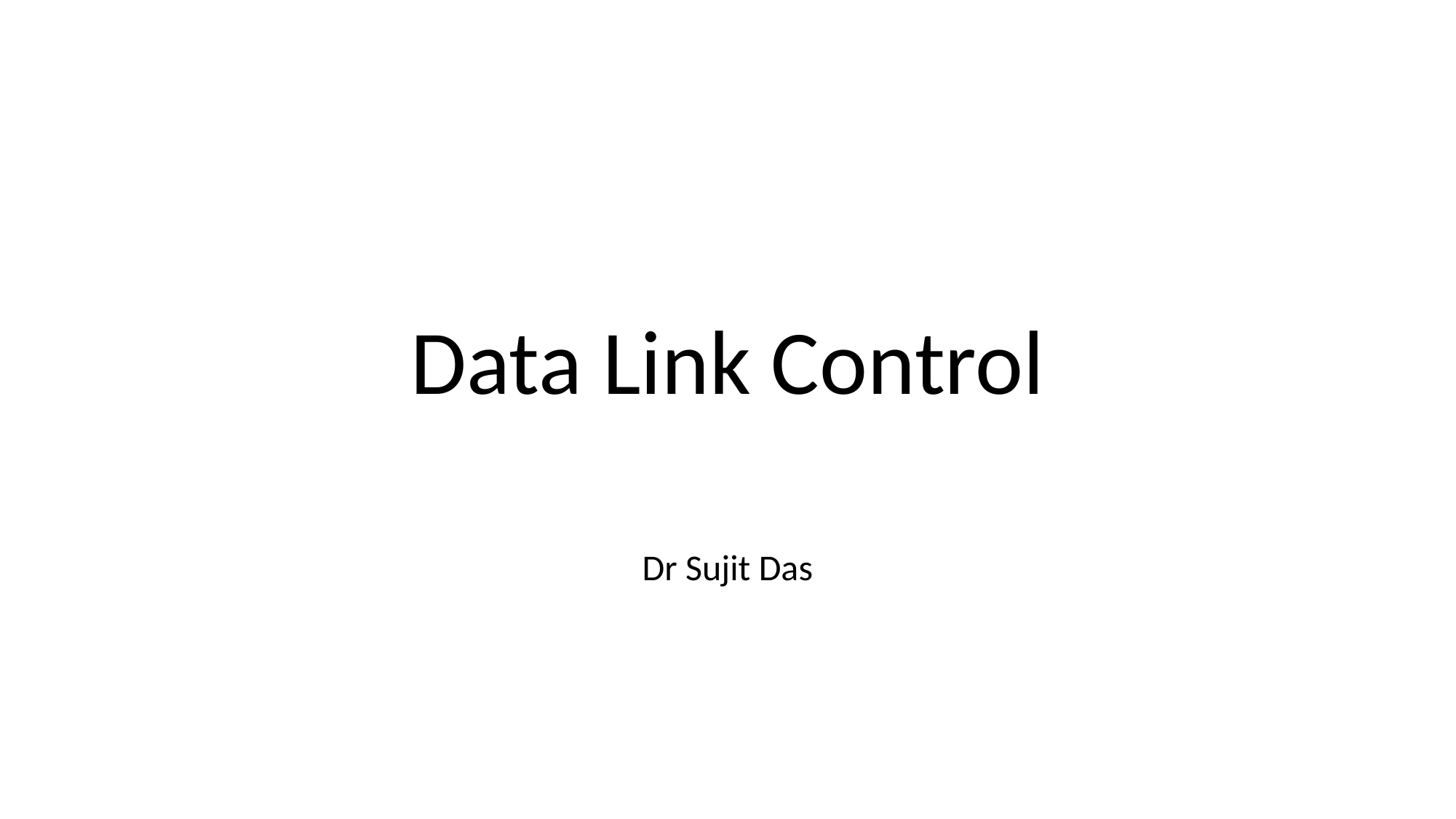

# Data Link Control

Dr Sujit Das